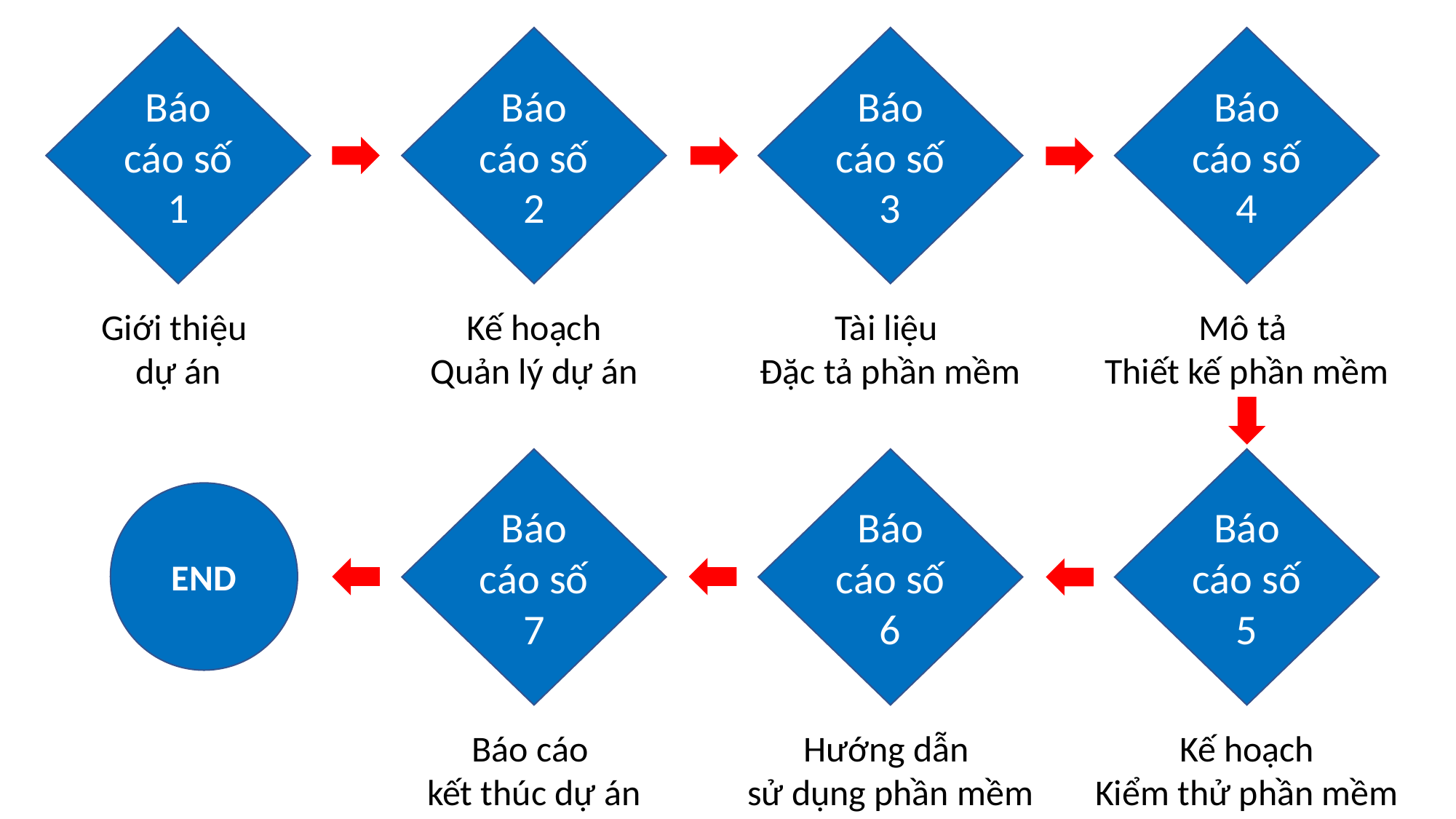

Báo cáo số 1
Báo cáo số 2
Báo cáo số 3
Báo cáo số 4

Giới thiệu
dự án
Kế hoạch
Quản lý dự án
Tài liệu
Đặc tả phần mềm
Mô tả
Thiết kế phần mềm

Báo cáo số 7
Báo cáo số 6
Báo cáo số 5
END

Báo cáo
kết thúc dự án
Hướng dẫn
sử dụng phần mềm
Kế hoạch
Kiểm thử phần mềm